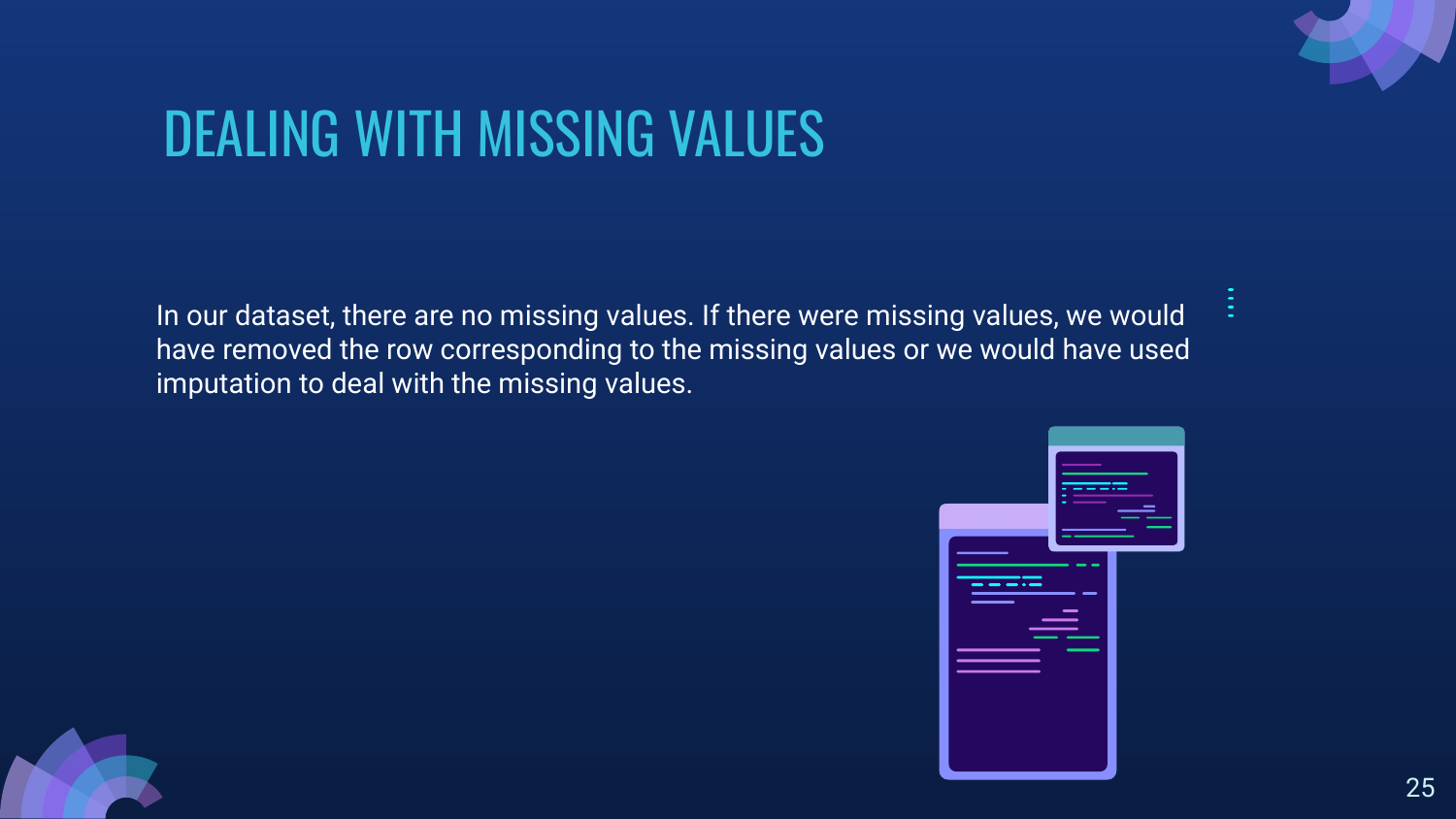

# DEALING WITH MISSING VALUES

In our dataset, there are no missing values. If there were missing values, we would have removed the row corresponding to the missing values or we would have used imputation to deal with the missing values.

25